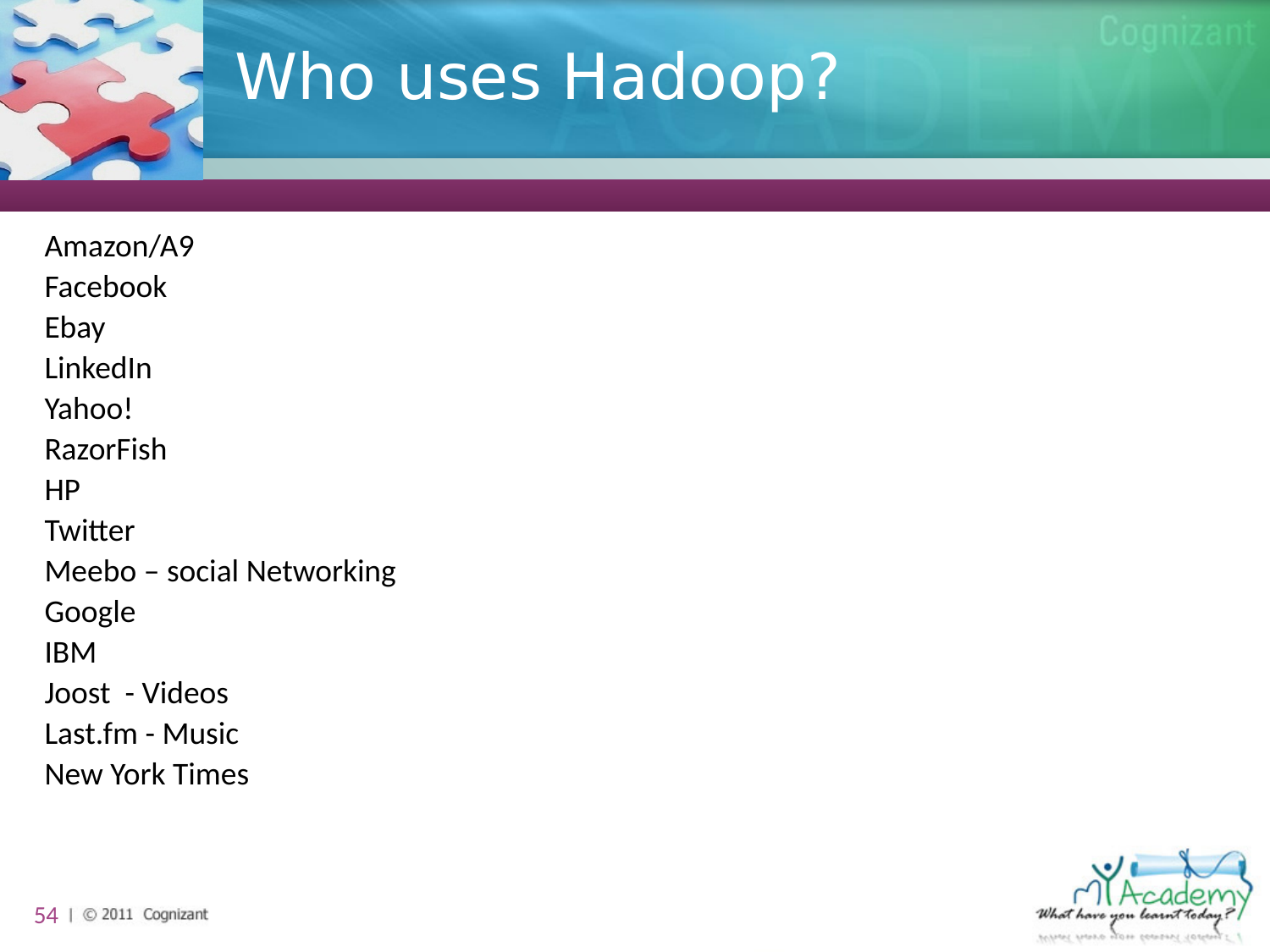

# Who uses Hadoop?
Amazon/A9
Facebook
Ebay
LinkedIn
Yahoo!
RazorFish
HP
Twitter
Meebo – social Networking
Google
IBM
Joost  - Videos
Last.fm - Music
New York Times

54